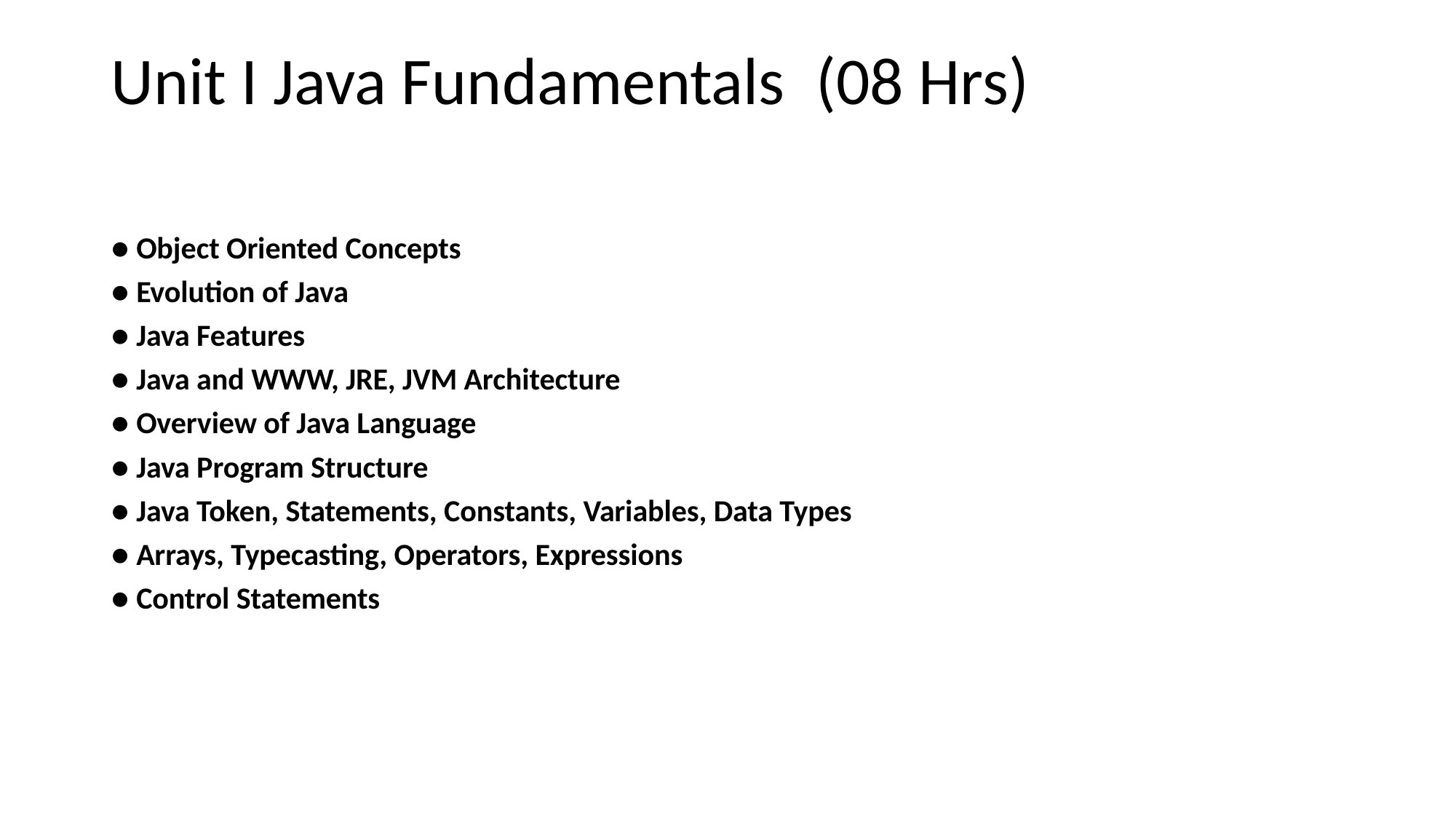

# Unit I Java Fundamentals  (08 Hrs)

● Object Oriented Concepts
● Evolution of Java
● Java Features
● Java and WWW, JRE, JVM Architecture
● Overview of Java Language
● Java Program Structure
● Java Token, Statements, Constants, Variables, Data Types
● Arrays, Typecasting, Operators, Expressions
● Control Statements